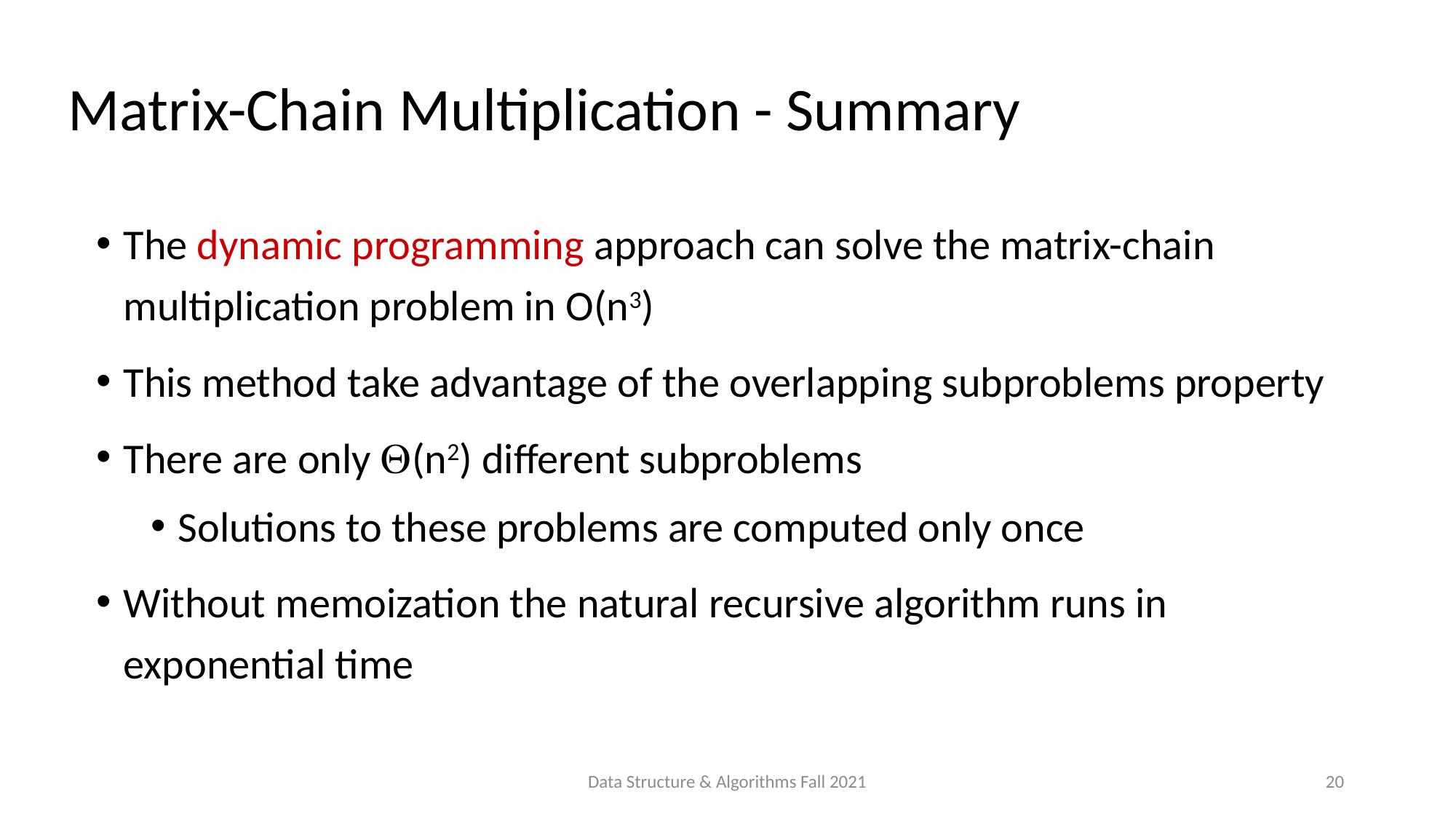

# Matrix-Chain Multiplication - Summary

The dynamic programming approach can solve the matrix-chain multiplication problem in O(n3)
This method take advantage of the overlapping subproblems property
There are only Θ(n2) different subproblems
Solutions to these problems are computed only once
Without memoization the natural recursive algorithm runs in exponential time

Data Structure & Algorithms Fall 2021
20